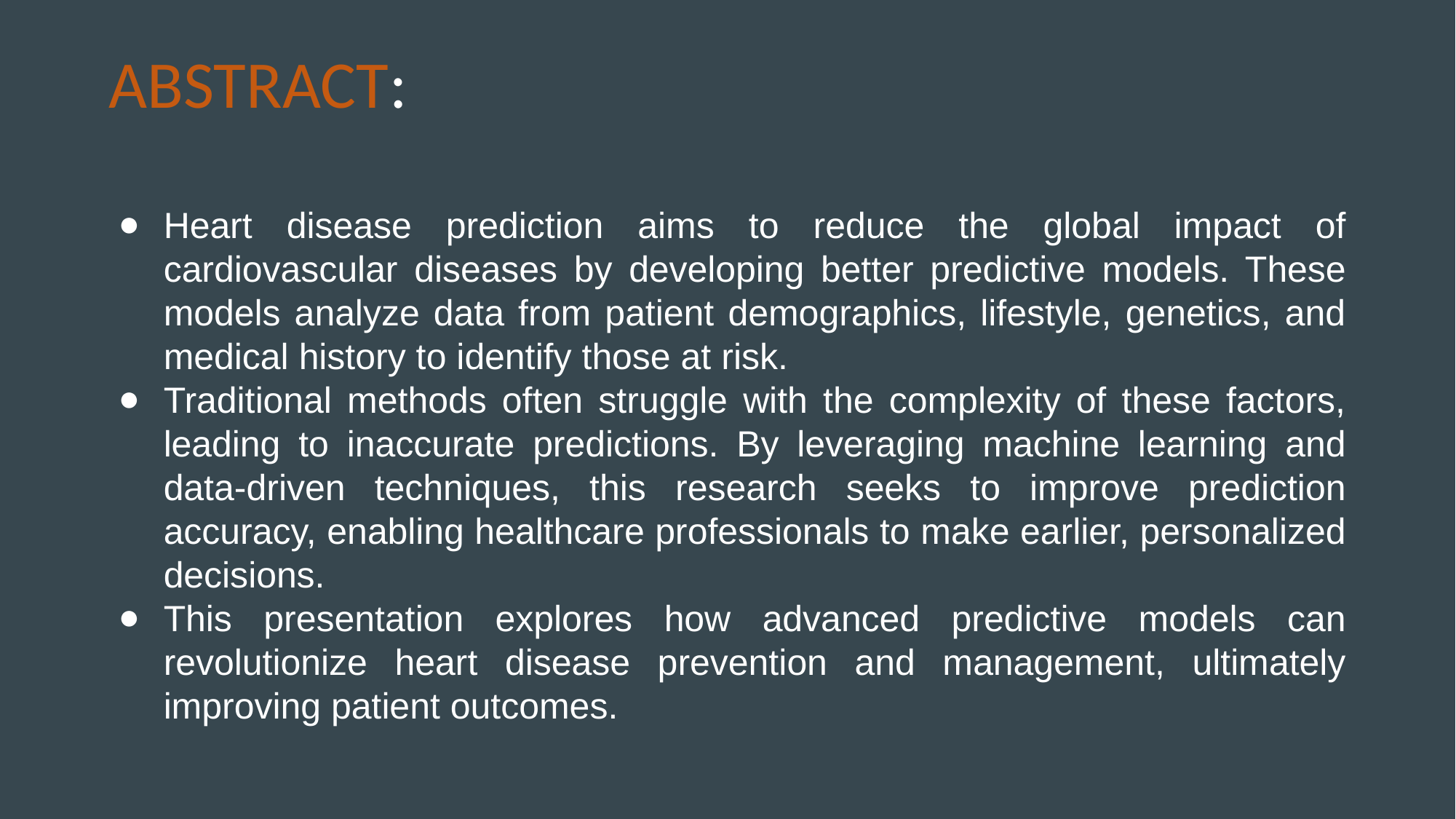

ABSTRACT:

Heart disease prediction aims to reduce the global impact of cardiovascular diseases by developing better predictive models. These models analyze data from patient demographics, lifestyle, genetics, and medical history to identify those at risk.
Traditional methods often struggle with the complexity of these factors, leading to inaccurate predictions. By leveraging machine learning and data-driven techniques, this research seeks to improve prediction accuracy, enabling healthcare professionals to make earlier, personalized decisions.
This presentation explores how advanced predictive models can revolutionize heart disease prevention and management, ultimately improving patient outcomes.